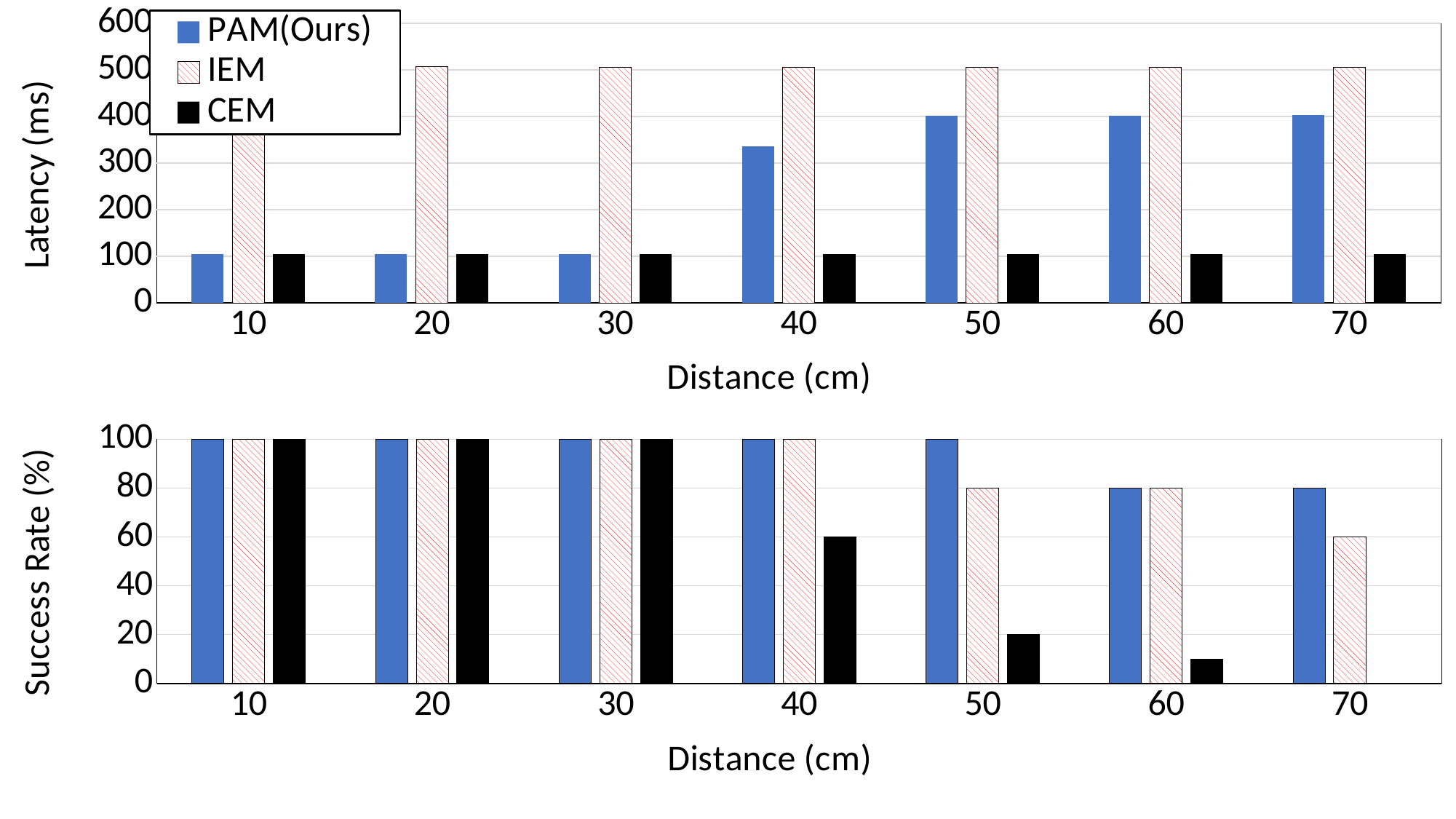

### Chart

| Category | PAM(Ours) | IEM | CEM |
|---|---|---|---|
| 10 | 105.0 | 507.0 | 104.0 |
| 20 | 105.0 | 507.0 | 104.0 |
| 30 | 105.0 | 506.0 | 104.0 |
| 40 | 335.5 | 506.0 | 104.0 |
| 50 | 402.0 | 506.0 | 104.0 |
| 60 | 402.0 | 506.0 | 104.0 |
| 70 | 403.0 | 506.0 | 104.0 |

### Chart

| Category | PAM(Ours) | IEM | CEM |
|---|---|---|---|
| 10 | 100.0 | 100.0 | 100.0 |
| 20 | 100.0 | 100.0 | 100.0 |
| 30 | 100.0 | 100.0 | 100.0 |
| 40 | 100.0 | 100.0 | 60.0 |
| 50 | 100.0 | 80.0 | 20.0 |
| 60 | 80.0 | 80.0 | 10.0 |
| 70 | 80.0 | 60.0 | 0.0 |